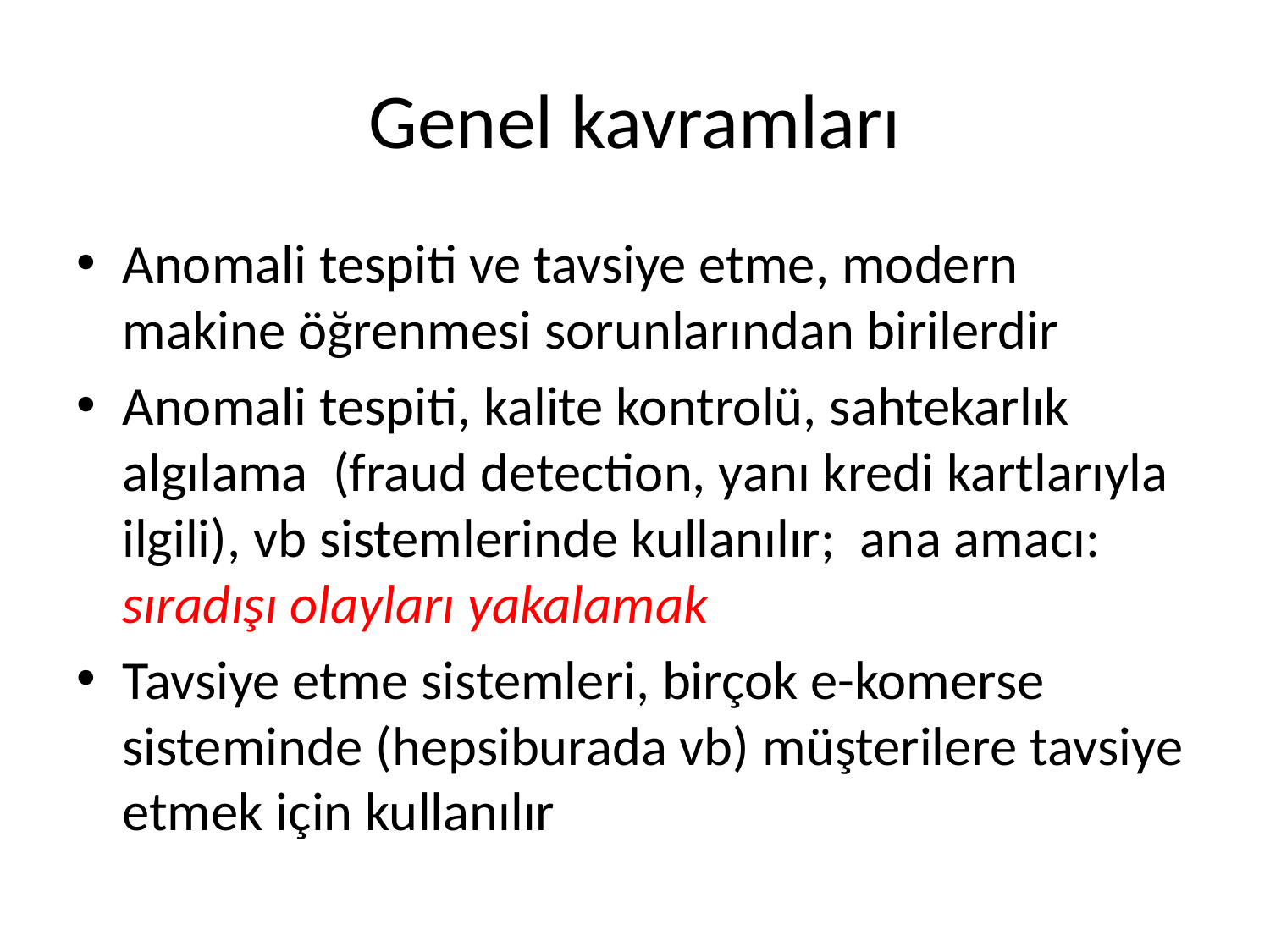

# Genel kavramları
Anomali tespiti ve tavsiye etme, modern makine öğrenmesi sorunlarından birilerdir
Anomali tespiti, kalite kontrolü, sahtekarlık algılama  (fraud detection, yanı kredi kartlarıyla ilgili), vb sistemlerinde kullanılır;  ana amacı: sıradışı olayları yakalamak
Tavsiye etme sistemleri, birçok e-komerse sisteminde (hepsiburada vb) müşterilere tavsiye etmek için kullanılır